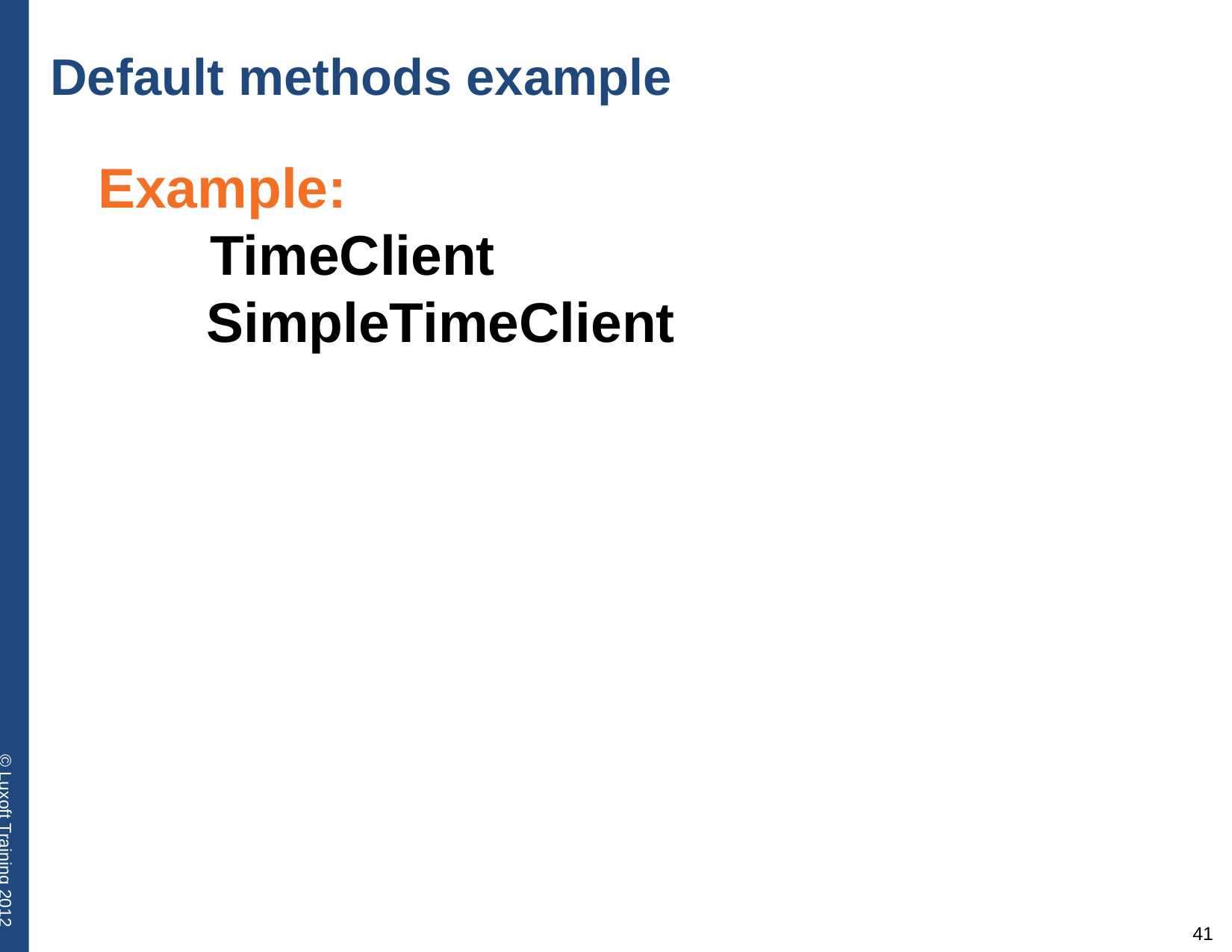

# Default methods example
Example:
	TimeClient
       SimpleTimeClient